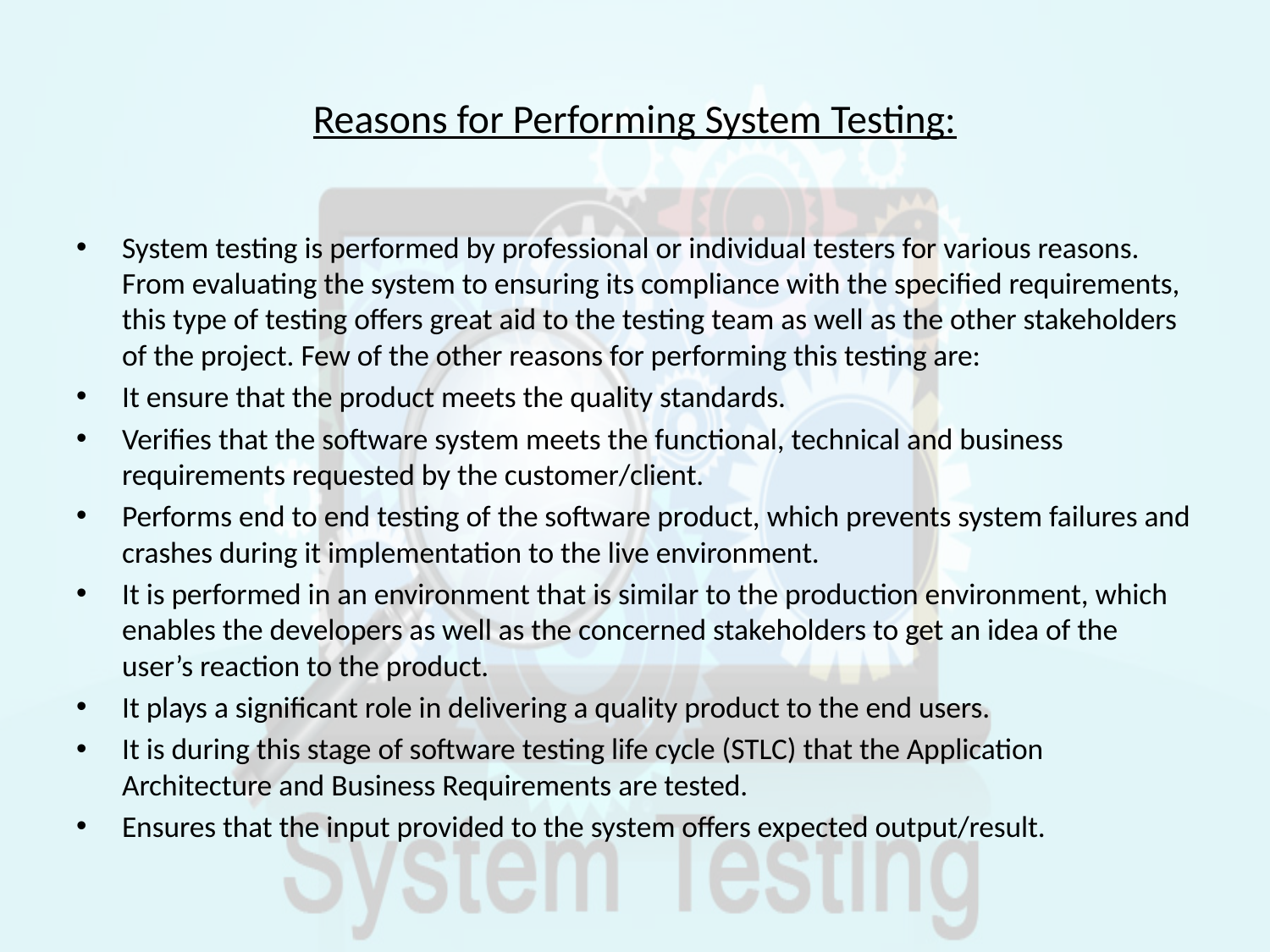

# Reasons for Performing System Testing:
System testing is performed by professional or individual testers for various reasons. From evaluating the system to ensuring its compliance with the specified requirements, this type of testing offers great aid to the testing team as well as the other stakeholders of the project. Few of the other reasons for performing this testing are:
It ensure that the product meets the quality standards.
Verifies that the software system meets the functional, technical and business requirements requested by the customer/client.
Performs end to end testing of the software product, which prevents system failures and crashes during it implementation to the live environment.
It is performed in an environment that is similar to the production environment, which enables the developers as well as the concerned stakeholders to get an idea of the user’s reaction to the product.
It plays a significant role in delivering a quality product to the end users.
It is during this stage of software testing life cycle (STLC) that the Application Architecture and Business Requirements are tested.
Ensures that the input provided to the system offers expected output/result.